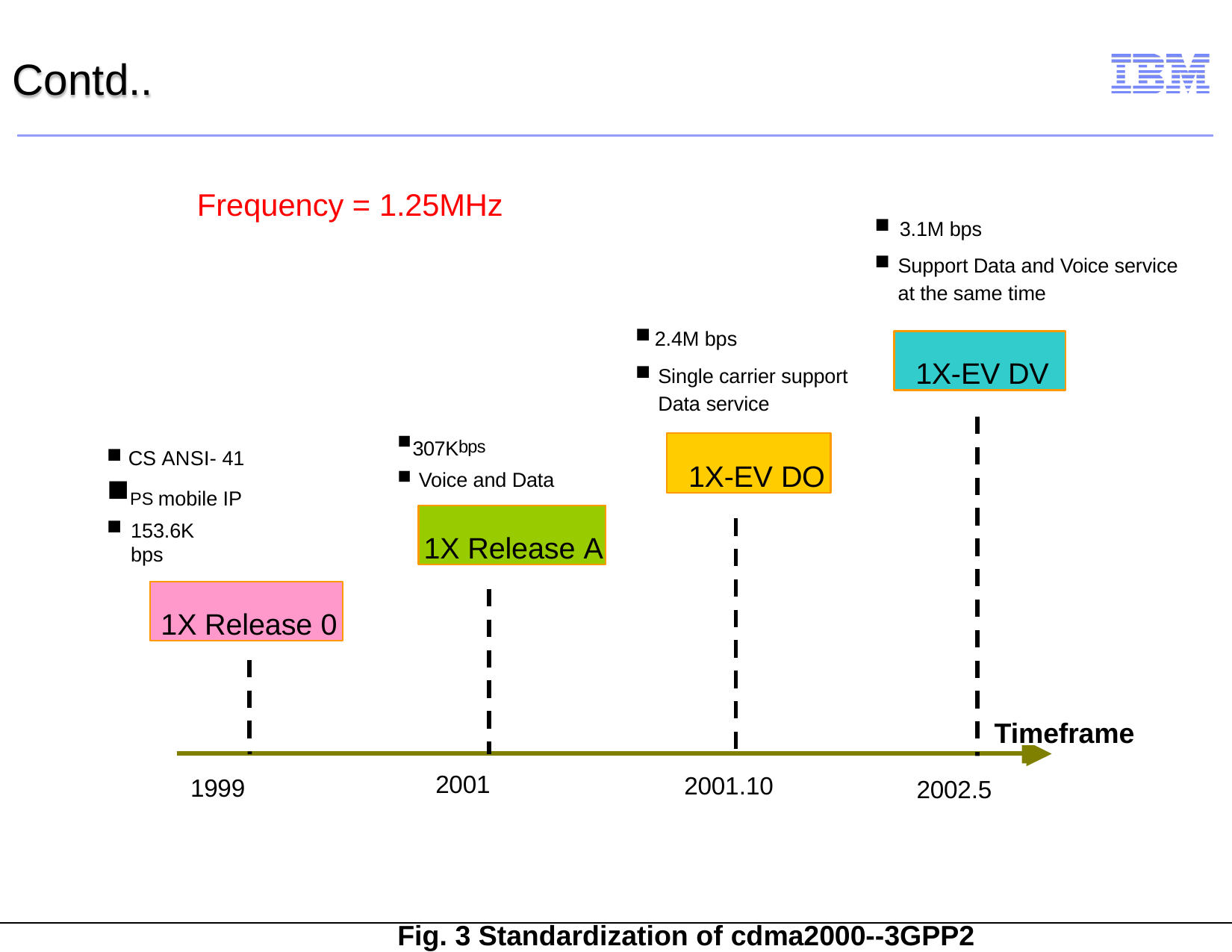

# Contd..

Frequency = 1.25MHz
3.1M bps
Support Data and Voice service  at the same time
2.4M bps
Single carrier support  Data service
1X-EV DV

307Kbps
Voice and Data
1X-EV DO
CS ANSI- 41
PS mobile IP
153.6K	bps

1X Release A

1X Release 0

Timeframe

2001
2001.10
1999
2002.5
Fig. 3 Standardization of cdma2000--3GPP2